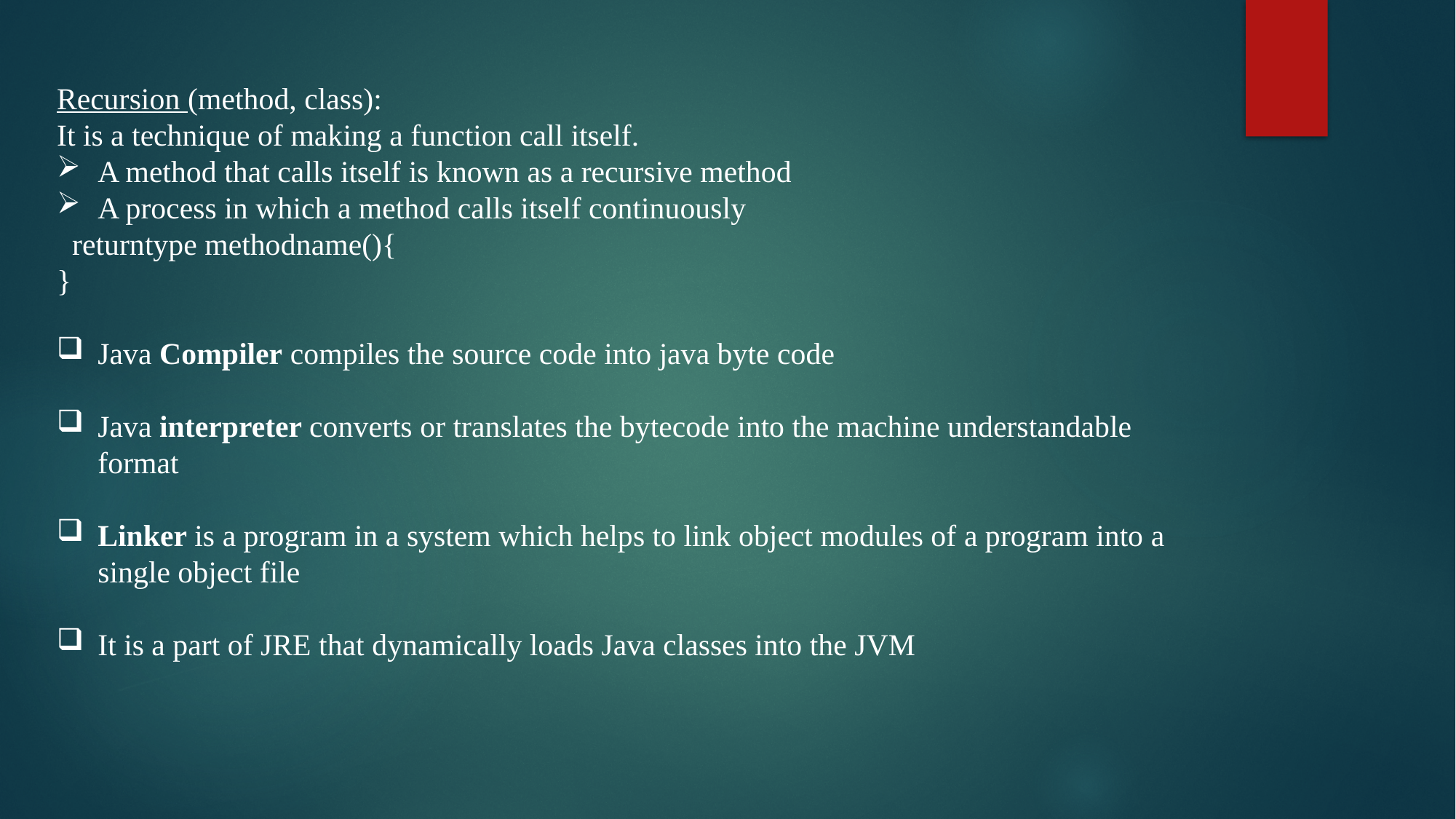

Recursion (method, class):
It is a technique of making a function call itself.
A method that calls itself is known as a recursive method
A process in which a method calls itself continuously
  returntype methodname(){
}

Java Compiler compiles the source code into java byte code

Java interpreter converts or translates the bytecode into the machine understandable format

Linker is a program in a system which helps to link object modules of a program into a single object file

It is a part of JRE that dynamically loads Java classes into the JVM